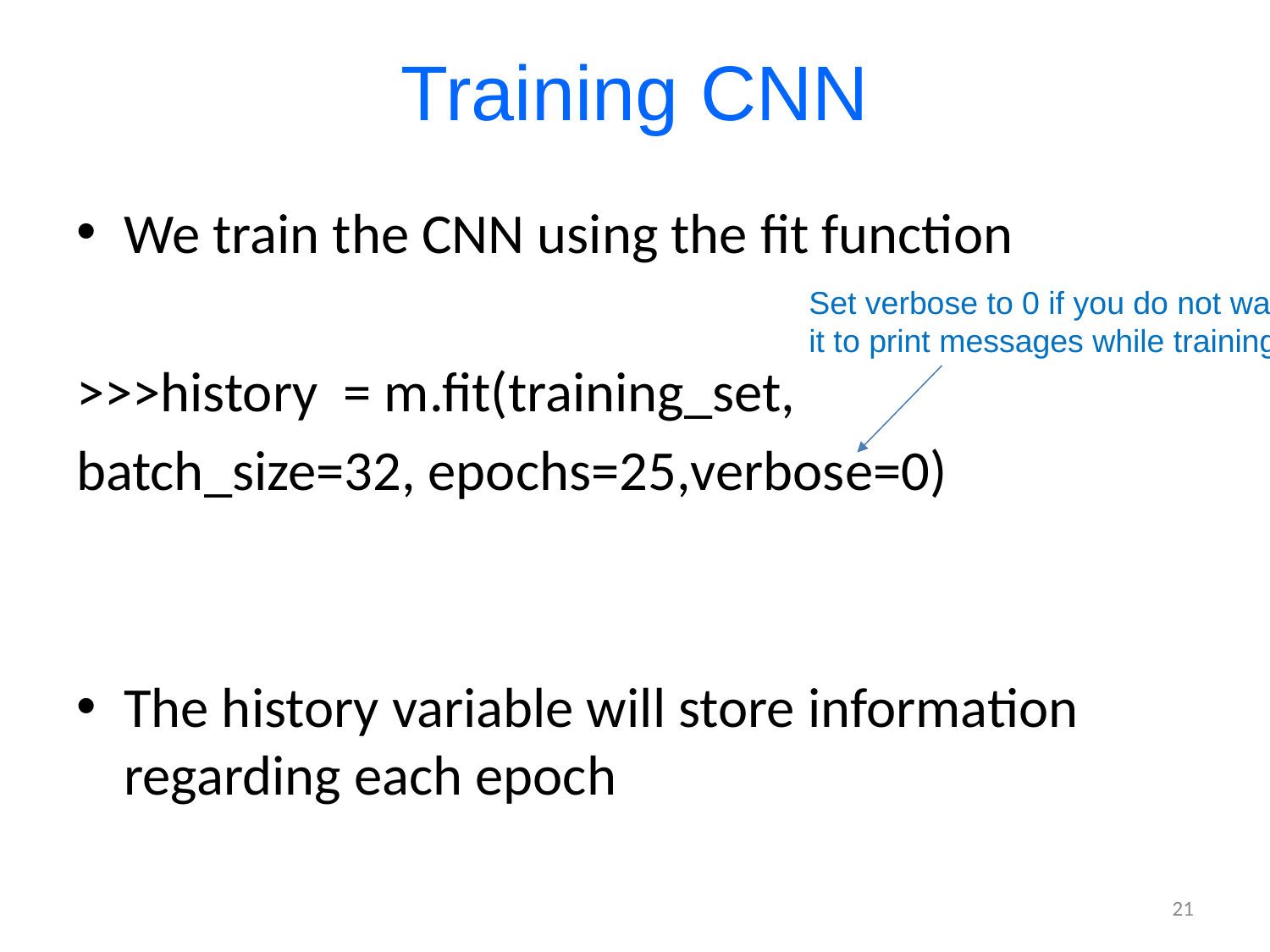

# Training CNN
We train the CNN using the fit function

>>>history  = m.fit(training_set,
batch_size=32, epochs=25,verbose=0)

The history variable will store information regarding each epoch
Set verbose to 0 if you do not want
it to print messages while training.
21